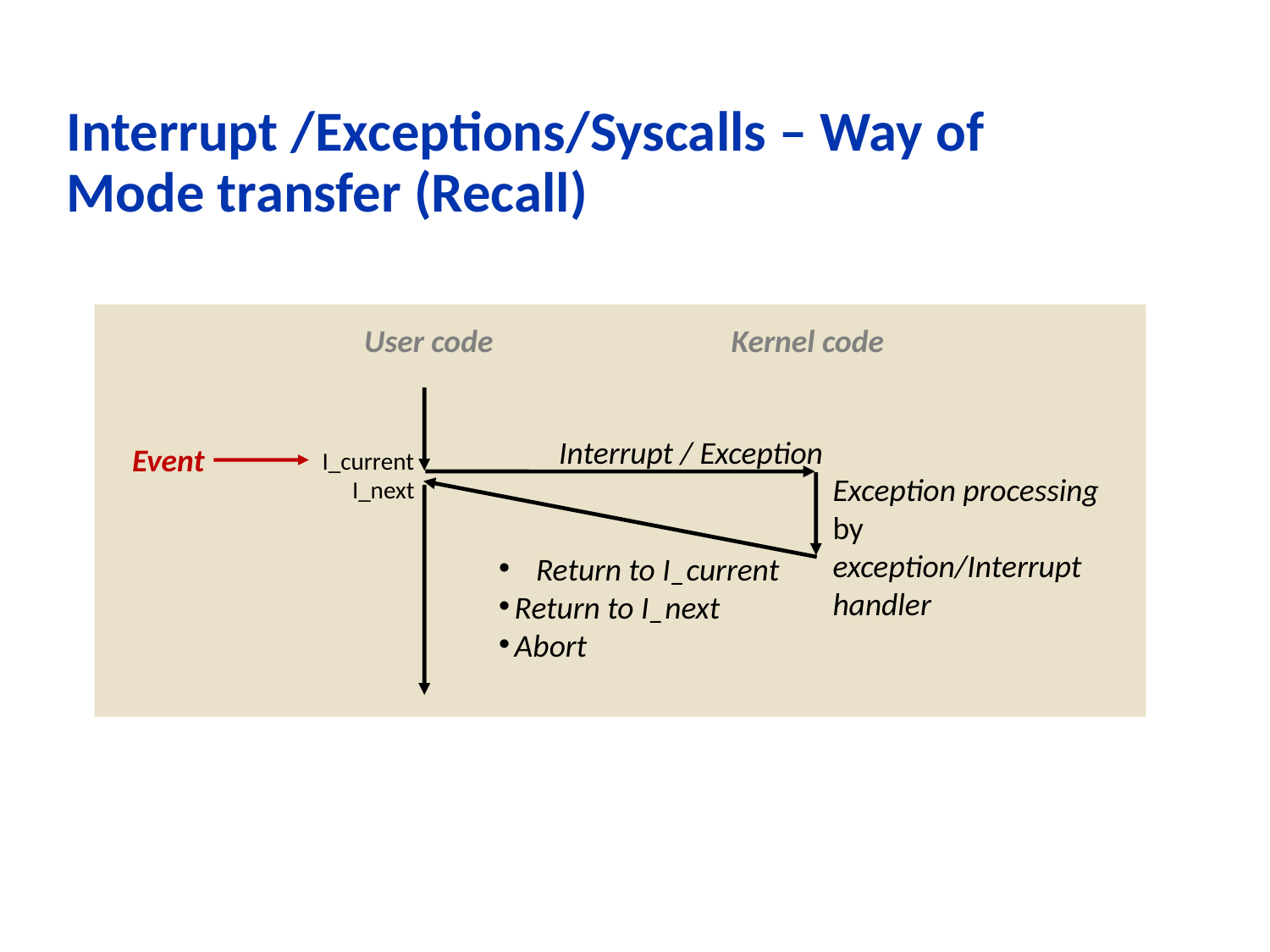

# Interrupt /Exceptions/Syscalls – Way of Mode transfer (Recall)

User code
Kernel code

Interrupt / Exception
Event
I_current

Exception processing
by exception/Interrupt handler

I_next

 Return to I_current
Return to I_next
Abort